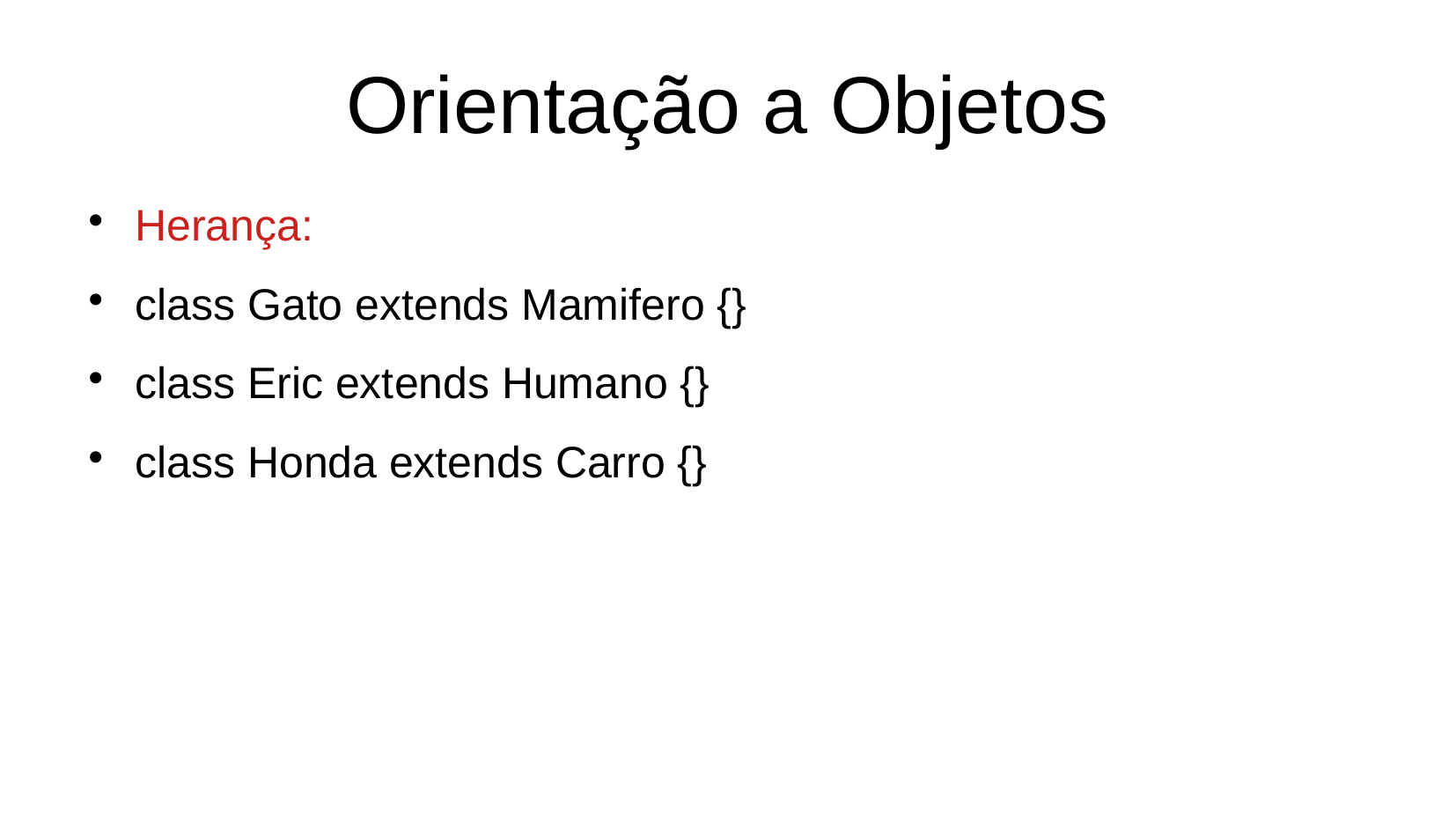

Orientação a Objetos
Herança:
class Gato extends Mamifero {}
class Eric extends Humano {}
class Honda extends Carro {}